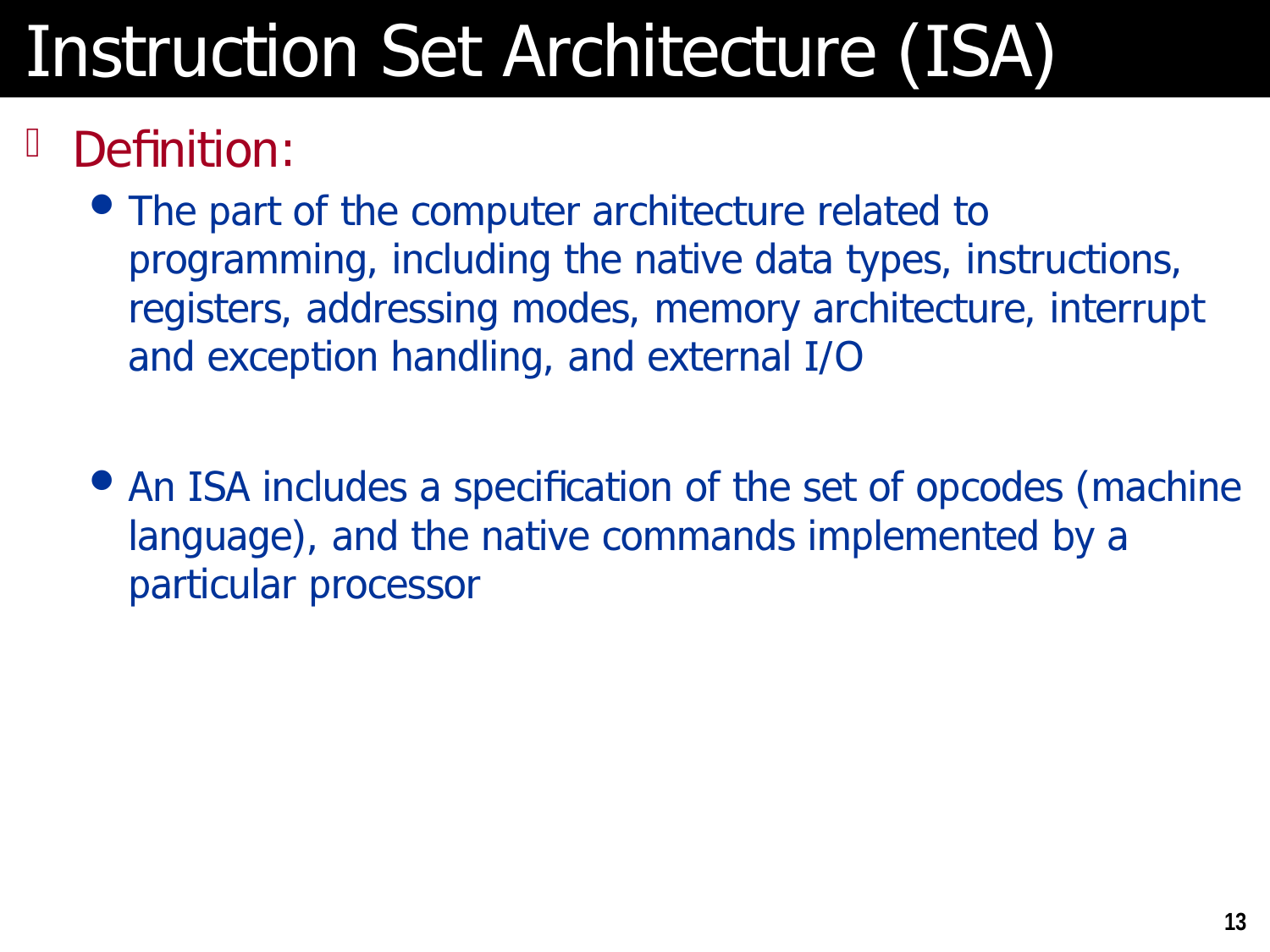

# Instruction Set Architecture (ISA)
Definition:
The part of the computer architecture related to programming, including the native data types, instructions, registers, addressing modes, memory architecture, interrupt and exception handling, and external I/O

An ISA includes a specification of the set of opcodes (machine language), and the native commands implemented by a particular processor
13